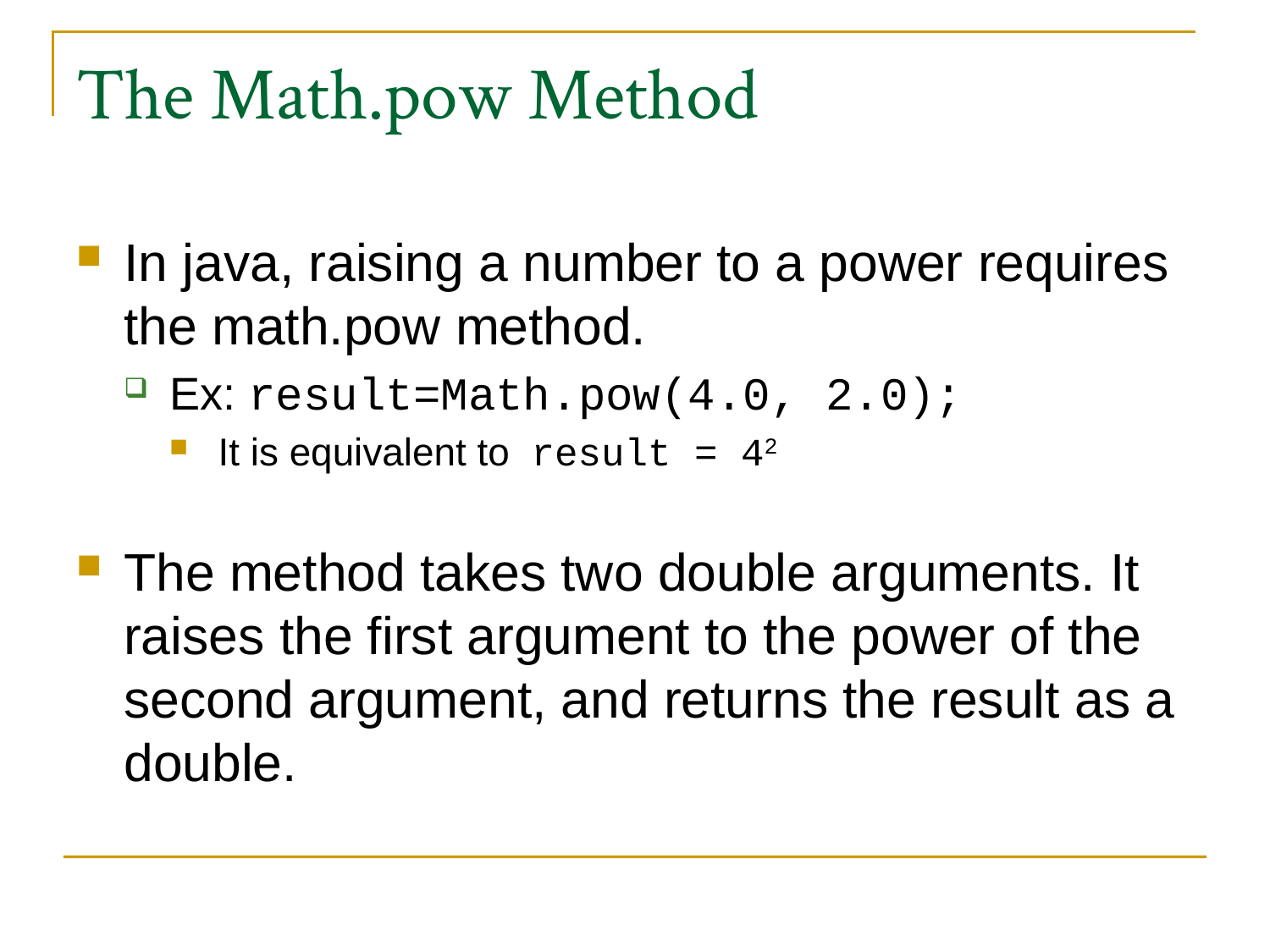

# The Math.pow Method
In java, raising a number to a power requires the math.pow method.
Ex: result=Math.pow(4.0, 2.0);
It is equivalent to  result = 42

The method takes two double arguments. It raises the first argument to the power of the second argument, and returns the result as a double.